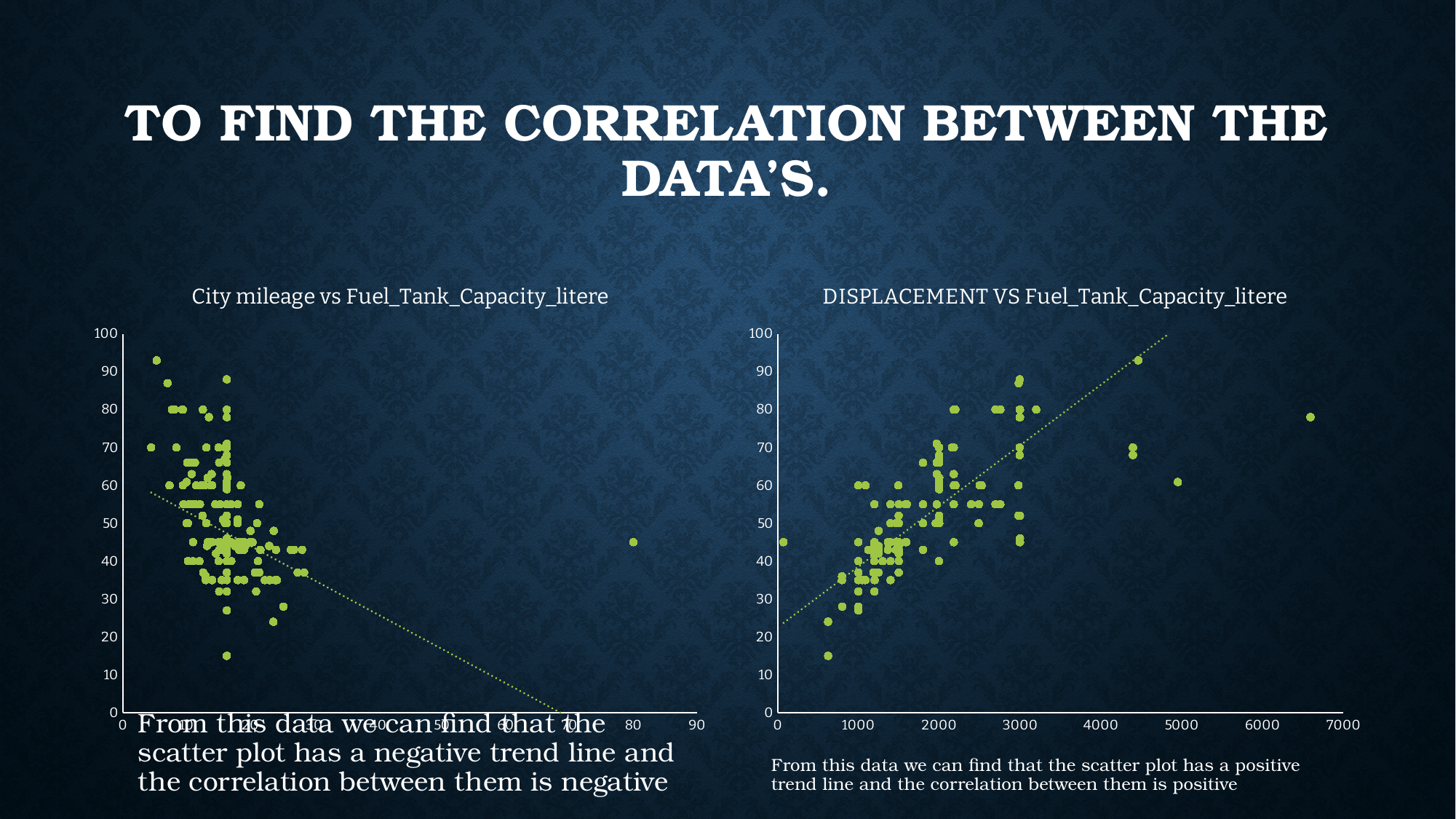

# To find the correlation between the data’s.

### Chart: City mileage vs Fuel_Tank_Capacity_litere

| Category | Fuel_Tank_Capacity_litere |
|---|---|

### Chart: DISPLACEMENT VS Fuel_Tank_Capacity_litere

| Category | Fuel_Tank_Capacity_litere |
|---|---|
From this data we can find that the scatter plot has a negative trend line and the correlation between them is negative
From this data we can find that the scatter plot has a positive trend line and the correlation between them is positive